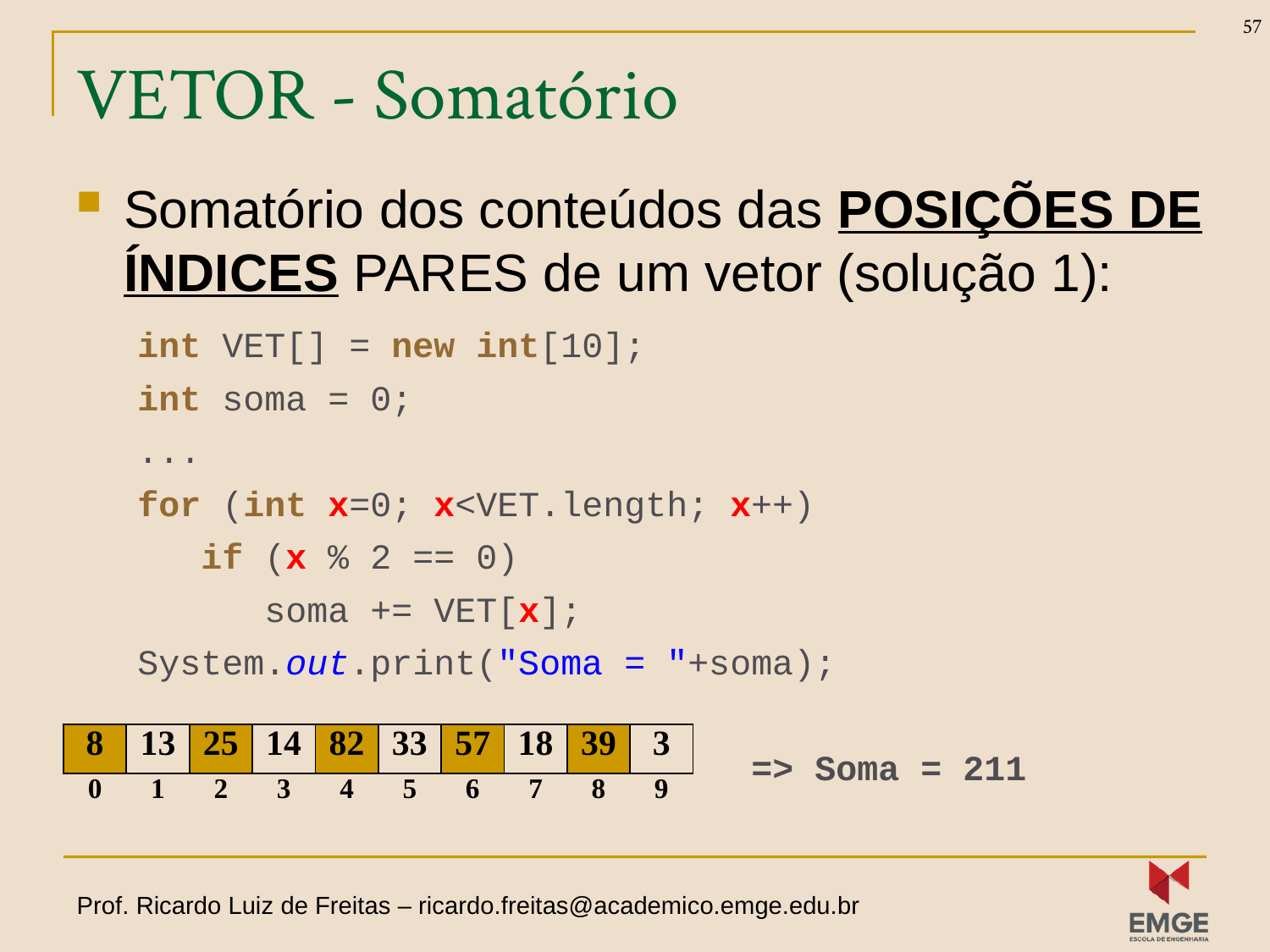

57
# VETOR - Somatório
Somatório dos conteúdos das POSIÇÕES de índices PARES de um vetor (solução 1):
int VET[] = new int[10];
int soma = 0;
...
for (int x=0; x<VET.length; x++)
   if (x % 2 == 0)
      soma += VET[x];
System.out.print("Soma = "+soma);

                             => Soma = 211
| 8 | 13 | 25 | 14 | 82 | 33 | 57 | 18 | 39 | 3 |
| --- | --- | --- | --- | --- | --- | --- | --- | --- | --- |
| 0 | 1 | 2 | 3 | 4 | 5 | 6 | 7 | 8 | 9 |